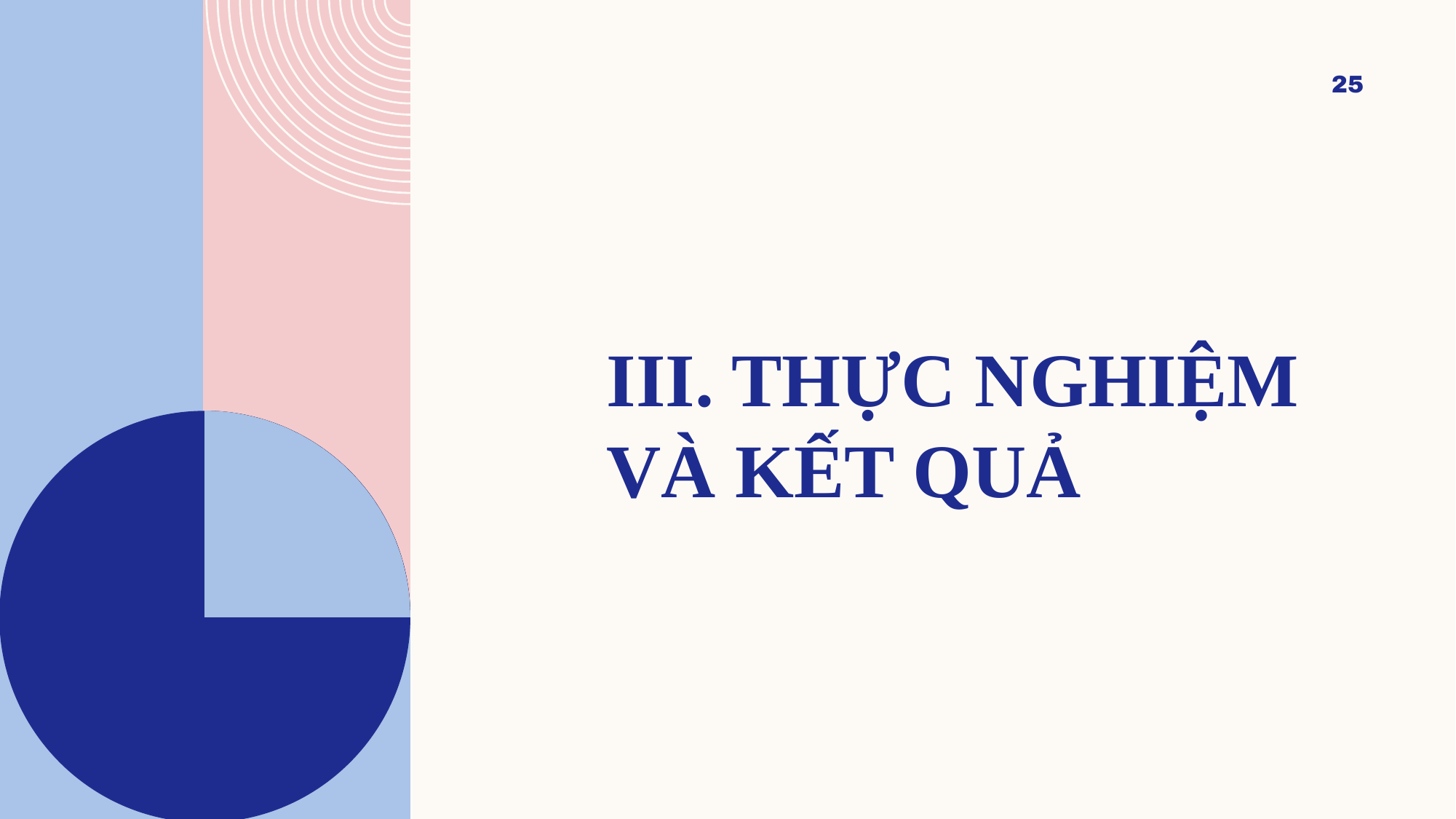

25
# III. Thực nghiệm và kết quả